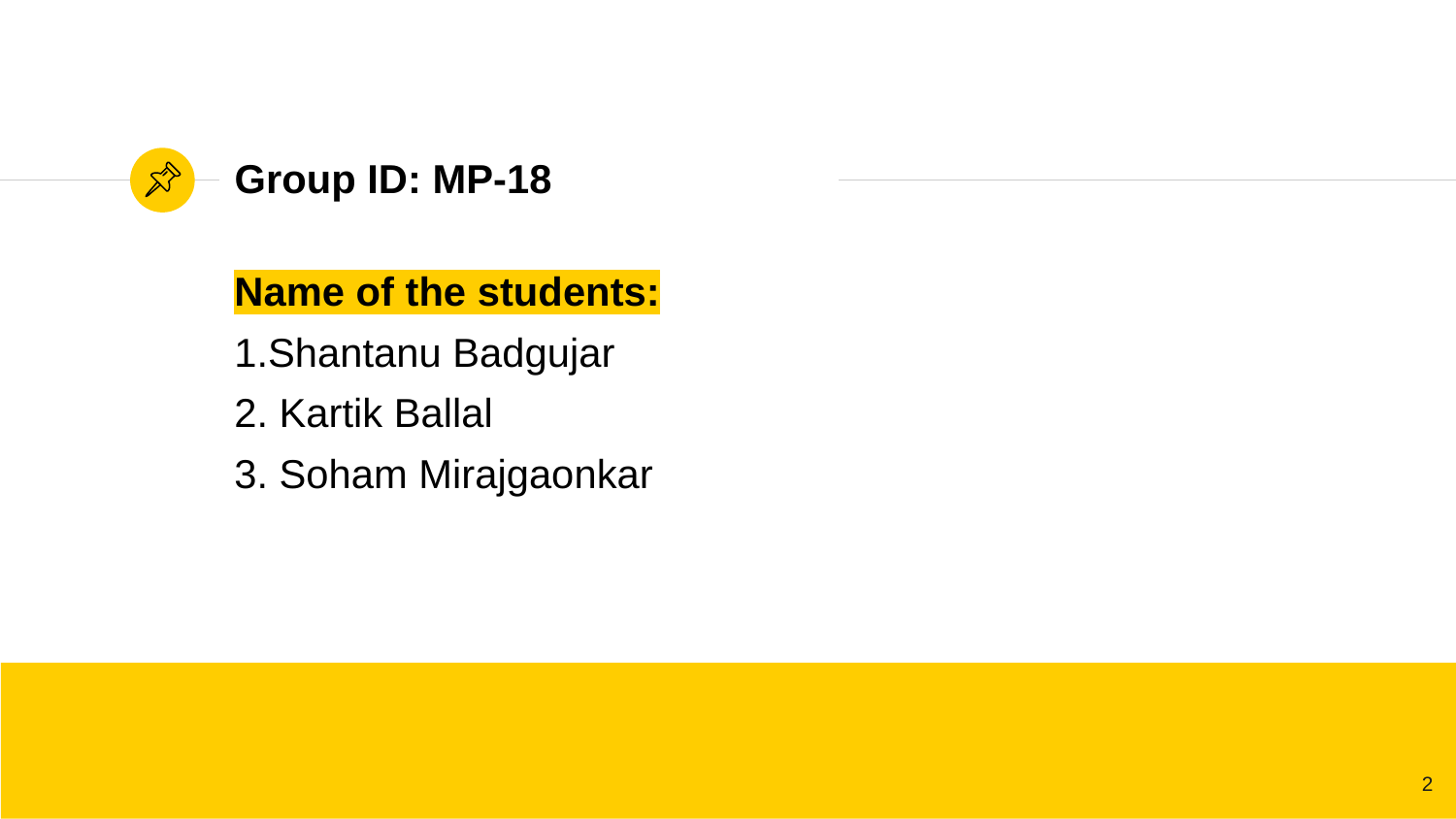

# Group ID: MP-18

Name of the students:
1.Shantanu Badgujar
2. Kartik Ballal
3. Soham Mirajgaonkar

2